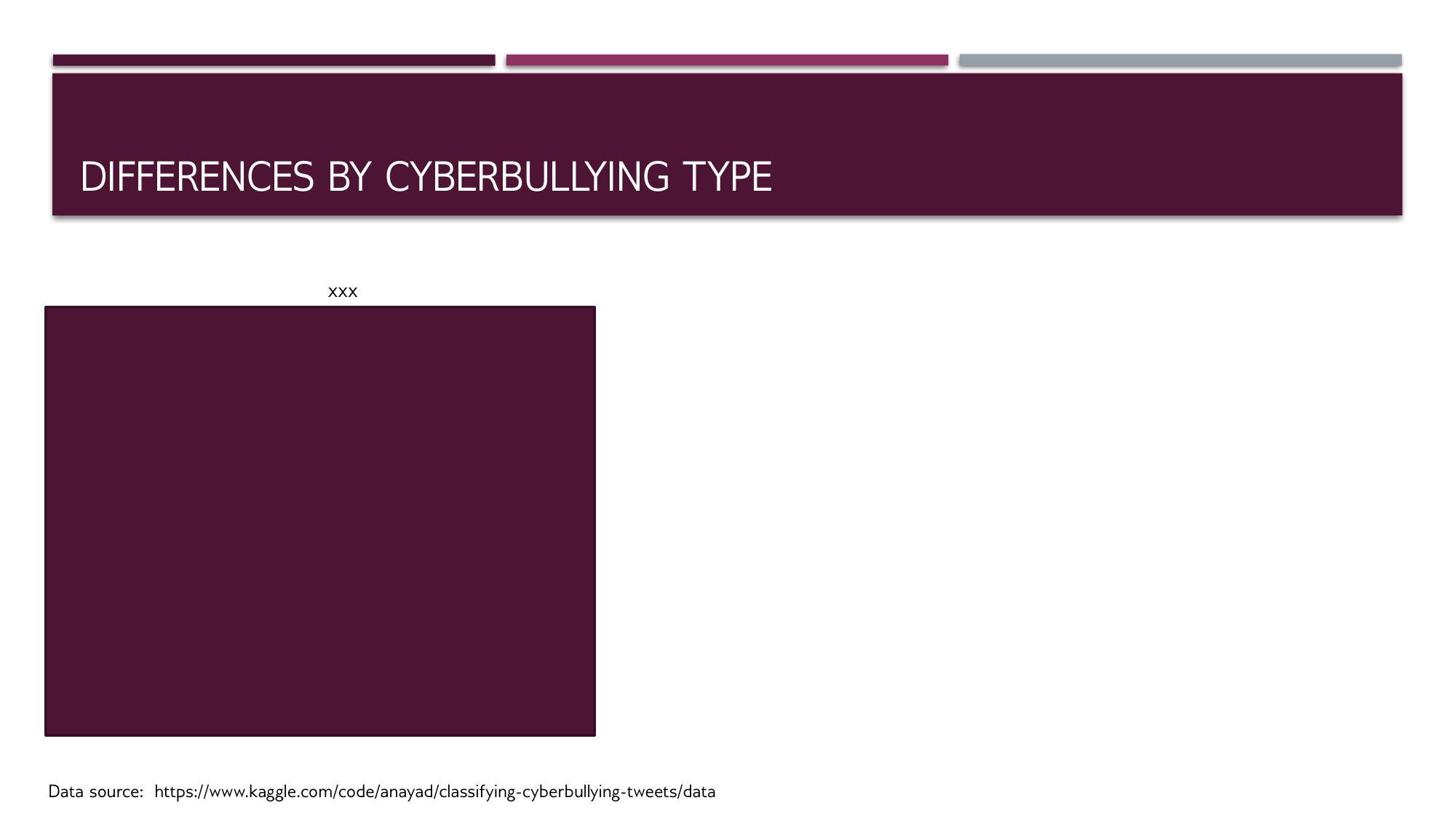

# DIFFERENCES BY CYBERBULLYING TYPE

xxx

Data source:  https://www.kaggle.com/code/anayad/classifying-cyberbullying-tweets/data